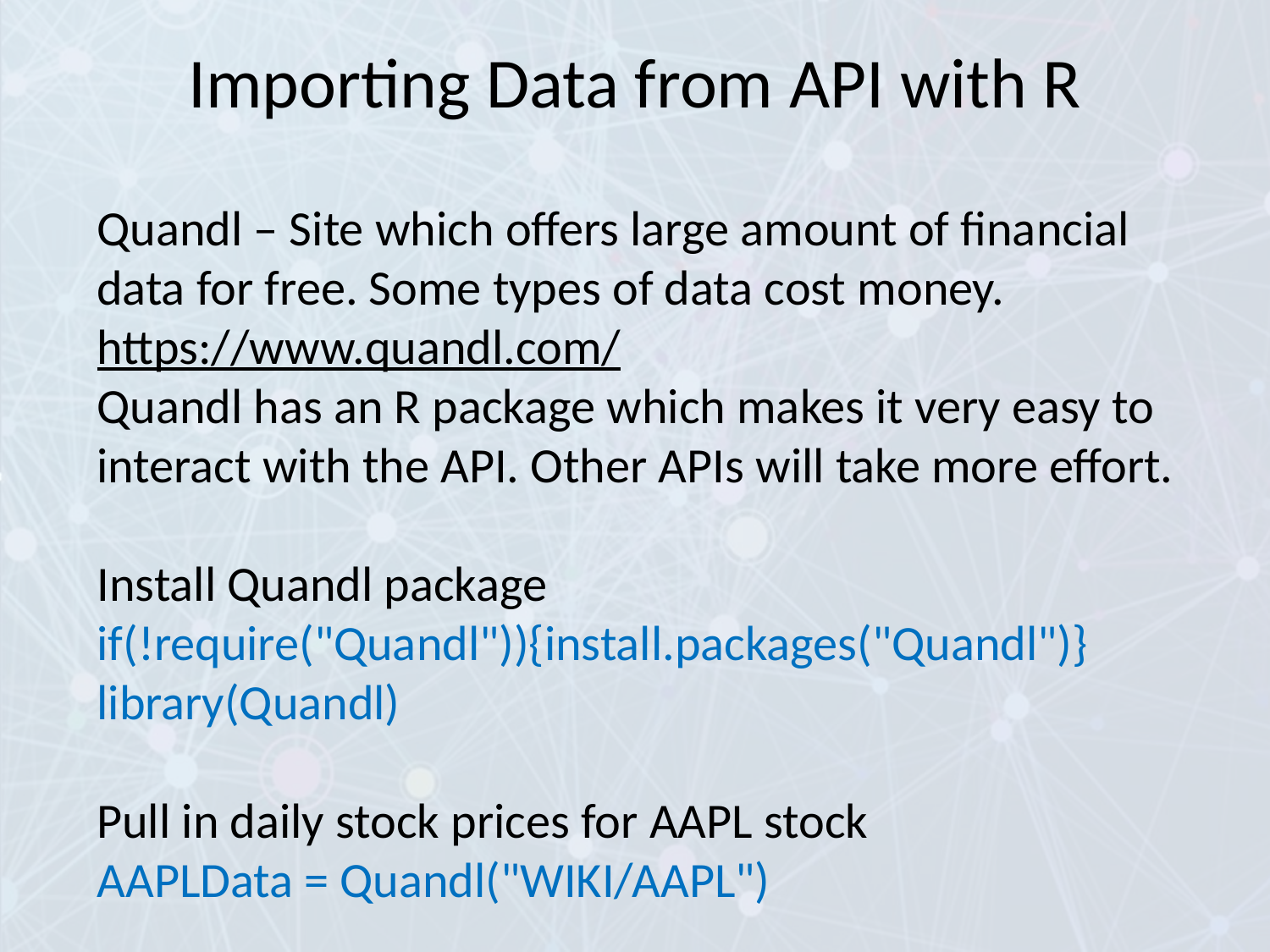

# Importing Data from API with R
Quandl – Site which offers large amount of financial data for free. Some types of data cost money.
https://www.quandl.com/
Quandl has an R package which makes it very easy to interact with the API. Other APIs will take more effort.

Install Quandl package
if(!require("Quandl")){install.packages("Quandl")}
library(Quandl)

Pull in daily stock prices for AAPL stock
AAPLData = Quandl("WIKI/AAPL")